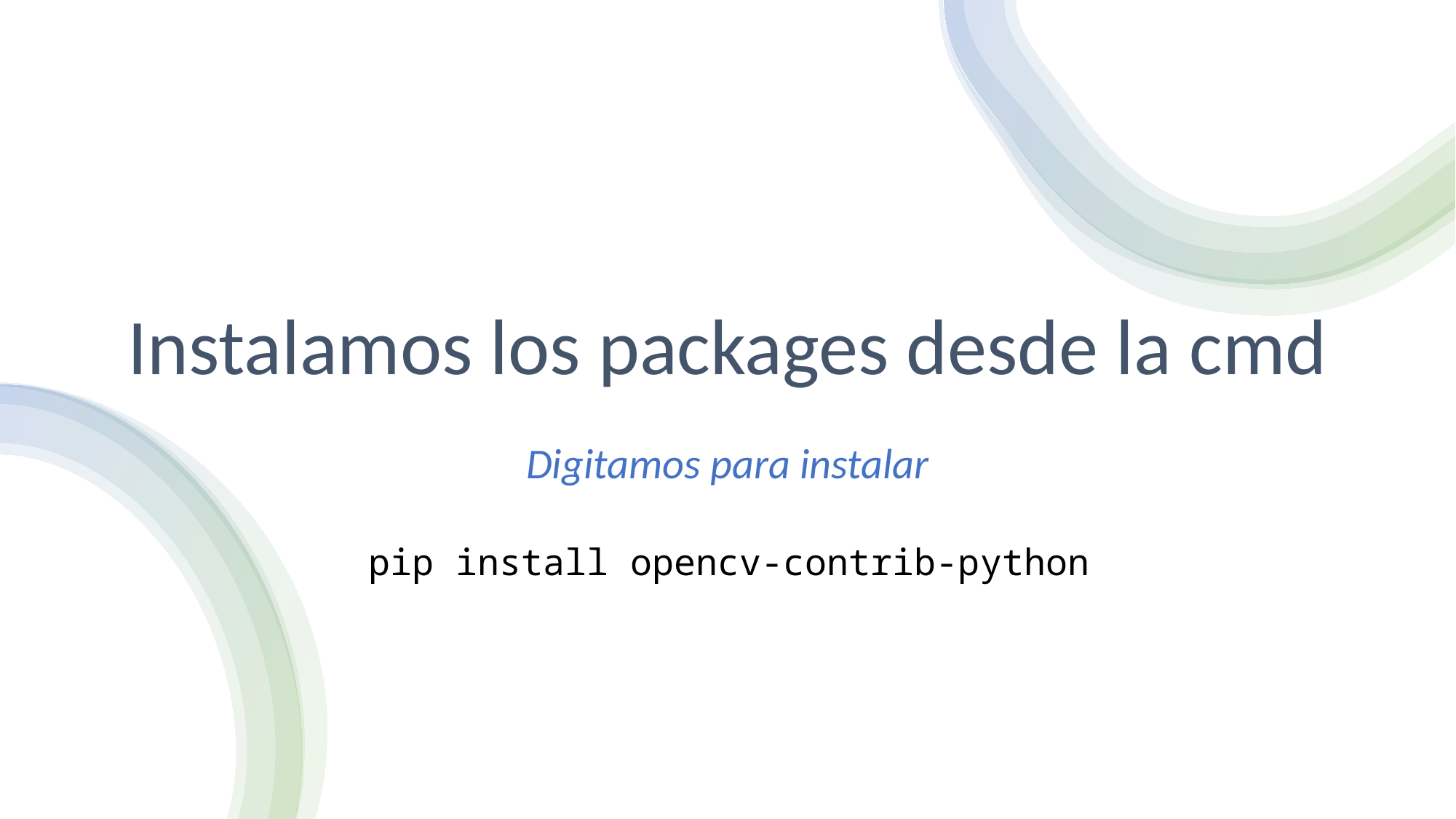

# Instalamos los packages desde la cmd
Digitamos para instalar

pip install opencv-contrib-python